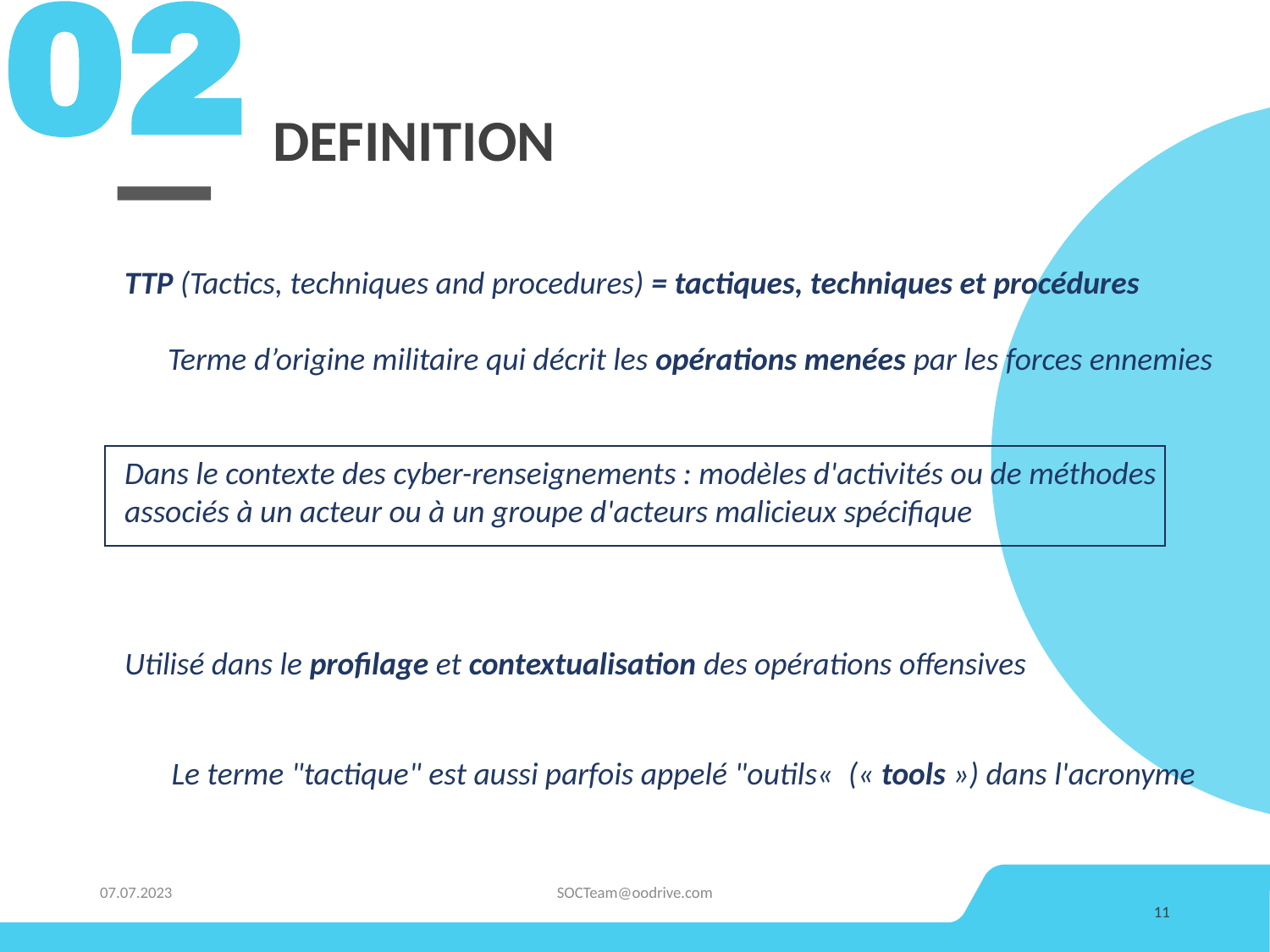

02
# definition

TTP (Tactics, techniques and procedures) = tactiques, techniques et procédures

      Terme d’origine militaire qui décrit les opérations menées par les forces ennemies

Dans le contexte des cyber-renseignements : modèles d'activités ou de méthodes
associés à un acteur ou à un groupe d'acteurs malicieux spécifique

Utilisé dans le profilage et contextualisation des opérations offensives

Le terme "tactique" est aussi parfois appelé "outils«  (« tools ») dans l'acronyme
07.07.2023
SOCTeam@oodrive.com
11